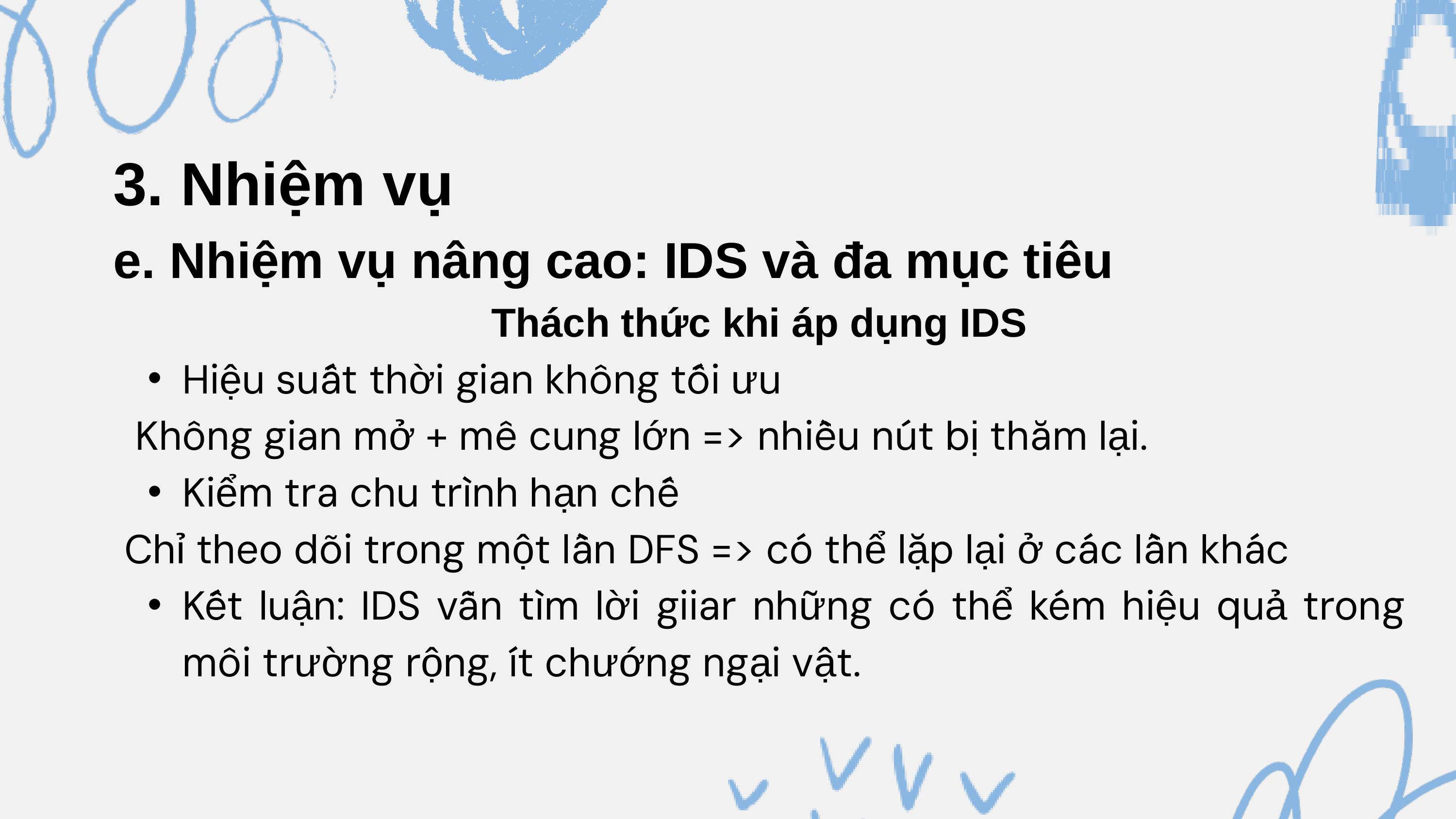

3. Nhiệm vụ
e. Nhiệm vụ nâng cao: IDS và đa mục tiêu
Thách thức khi áp dụng IDS
Hiệu suất thời gian không tối ưu
  Không gian mở + mê cung lớn => nhiều nút bị thăm lại.
Kiểm tra chu trình hạn chế
 Chỉ theo dõi trong một lần DFS => có thể lặp lại ở các lần khác
Kết luận: IDS vẫn tìm lời giiar những có thể kém hiệu quả trong môi trường rộng, ít chướng ngại vật.